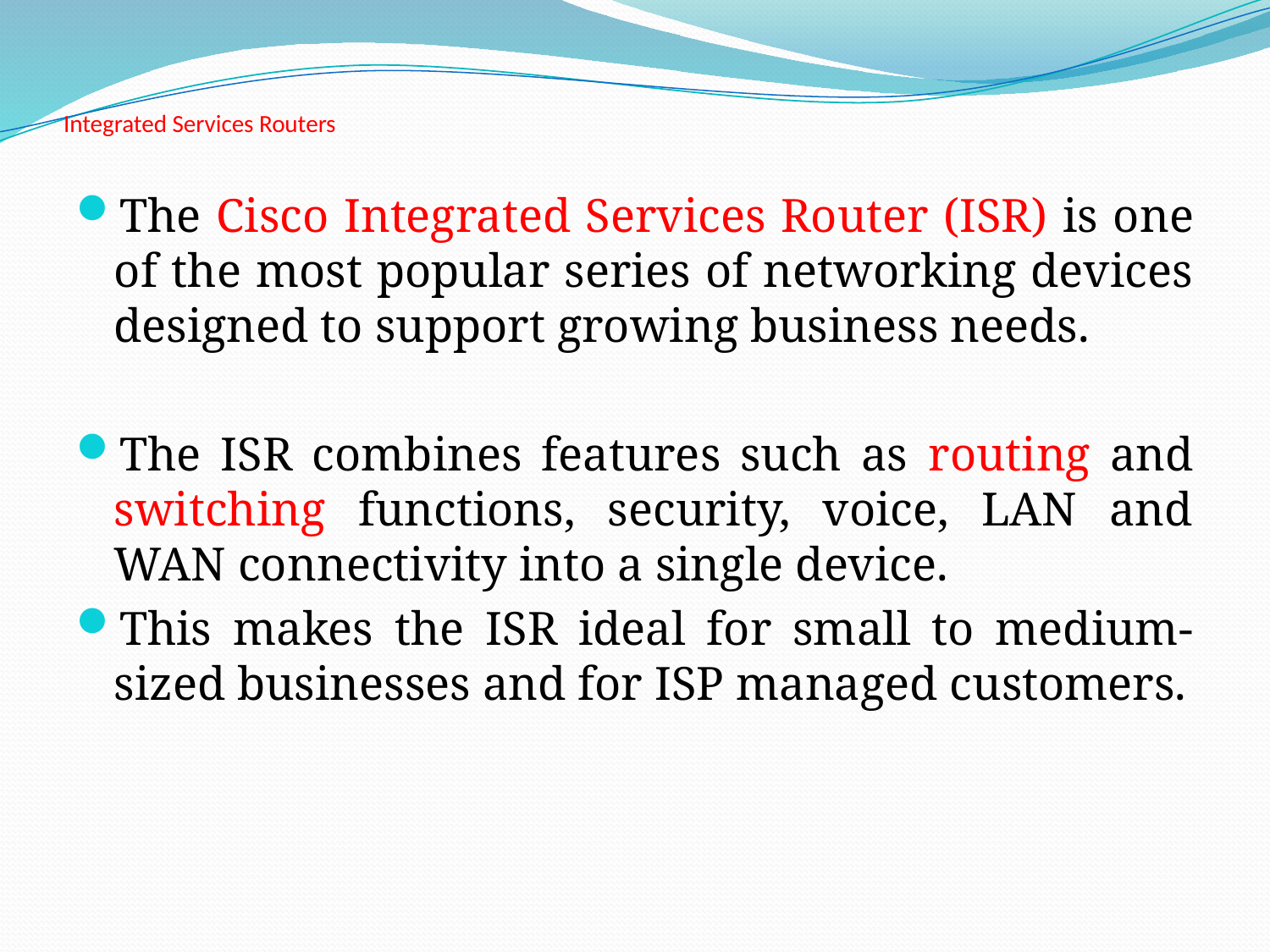

# Integrated Services Routers
The Cisco Integrated Services Router (ISR) is one of the most popular series of networking devices designed to support growing business needs.

The ISR combines features such as routing and switching functions, security, voice, LAN and WAN connectivity into a single device.
This makes the ISR ideal for small to medium-sized businesses and for ISP managed customers.